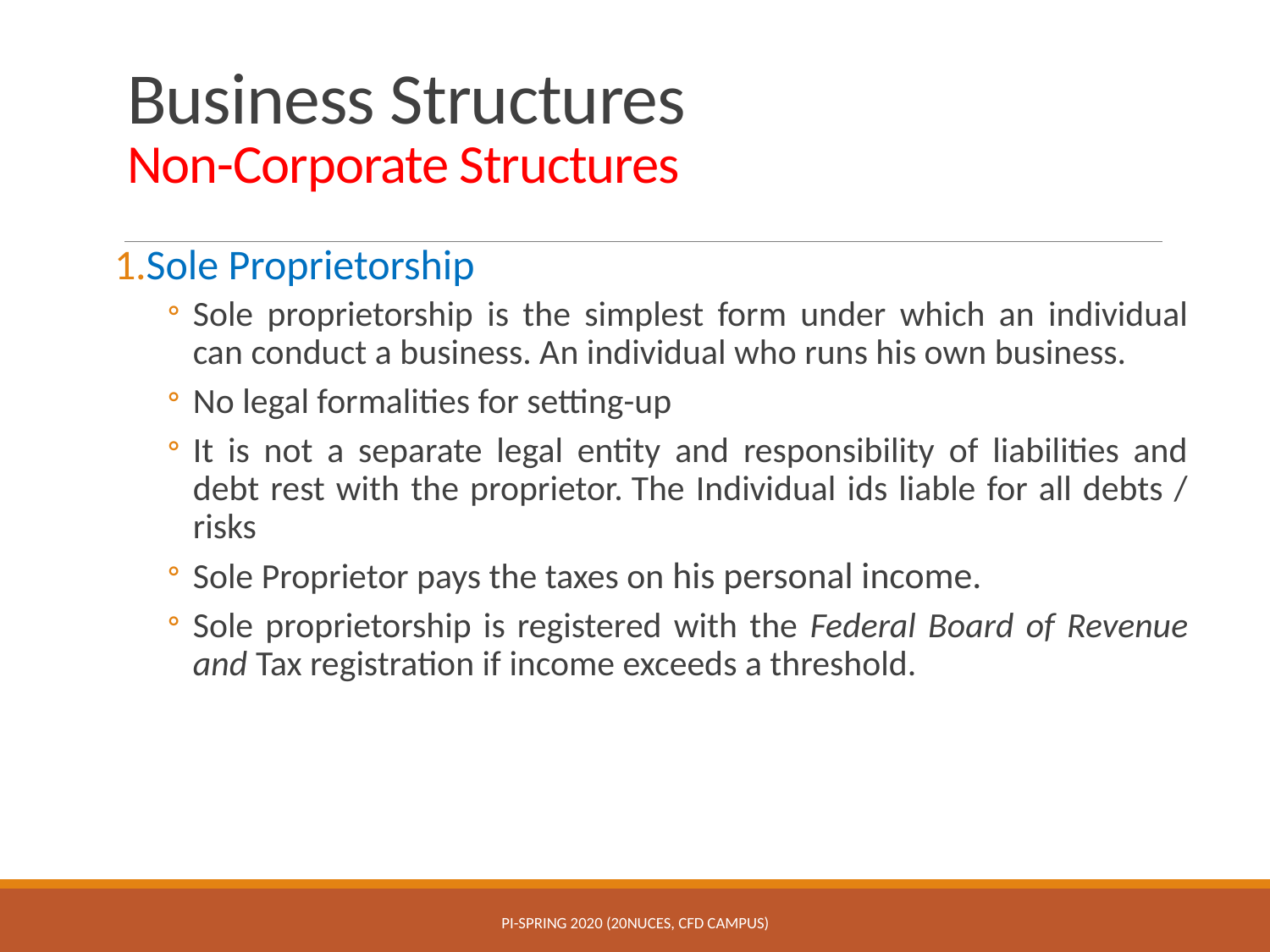

# Business Structures Non-Corporate Structures
Sole Proprietorship
Sole proprietorship is the simplest form under which an individual can conduct a business. An individual who runs his own business.
No legal formalities for setting-up
It is not a separate legal entity and responsibility of liabilities and debt rest with the proprietor. The Individual ids liable for all debts / risks
Sole Proprietor pays the taxes on his personal income.
Sole proprietorship is registered with the Federal Board of Revenue and Tax registration if income exceeds a threshold.

PI-Spring 2020 (20NUCES, CFD Campus)